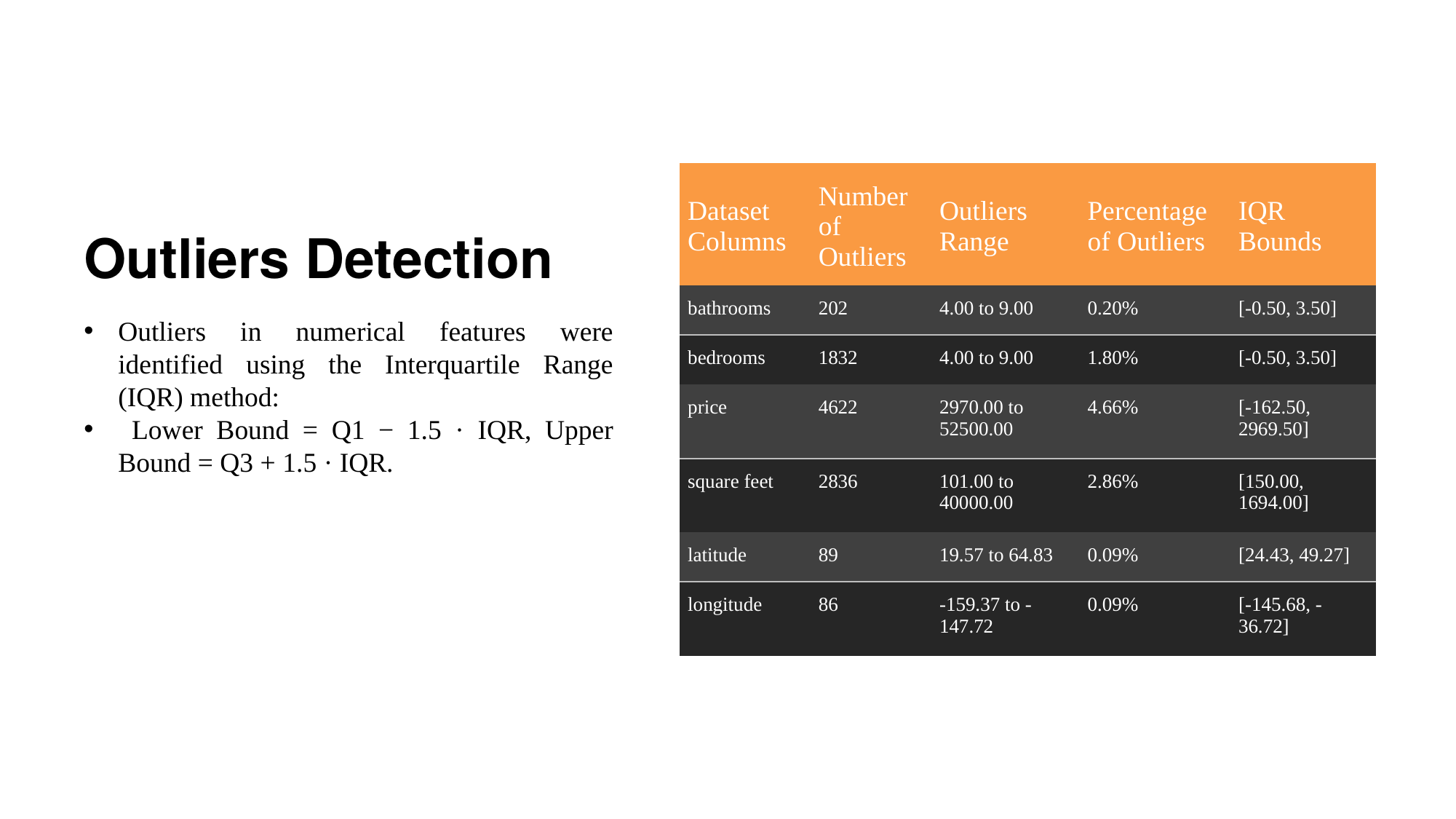

# Outliers Detection
| Dataset Columns | Number of Outliers | Outliers Range | Percentage of Outliers | IQR Bounds |
| --- | --- | --- | --- | --- |
| bathrooms | 202 | 4.00 to 9.00 | 0.20% | [-0.50, 3.50] |
| bedrooms | 1832 | 4.00 to 9.00 | 1.80% | [-0.50, 3.50] |
| price | 4622 | 2970.00 to 52500.00 | 4.66% | [-162.50, 2969.50] |
| square feet | 2836 | 101.00 to 40000.00 | 2.86% | [150.00, 1694.00] |
| latitude | 89 | 19.57 to 64.83 | 0.09% | [24.43, 49.27] |
| longitude | 86 | -159.37 to -147.72 | 0.09% | [-145.68, -36.72] |
Outliers in numerical features were identified using the Interquartile Range (IQR) method:
 Lower Bound = Q1 − 1.5 · IQR, Upper Bound = Q3 + 1.5 · IQR.